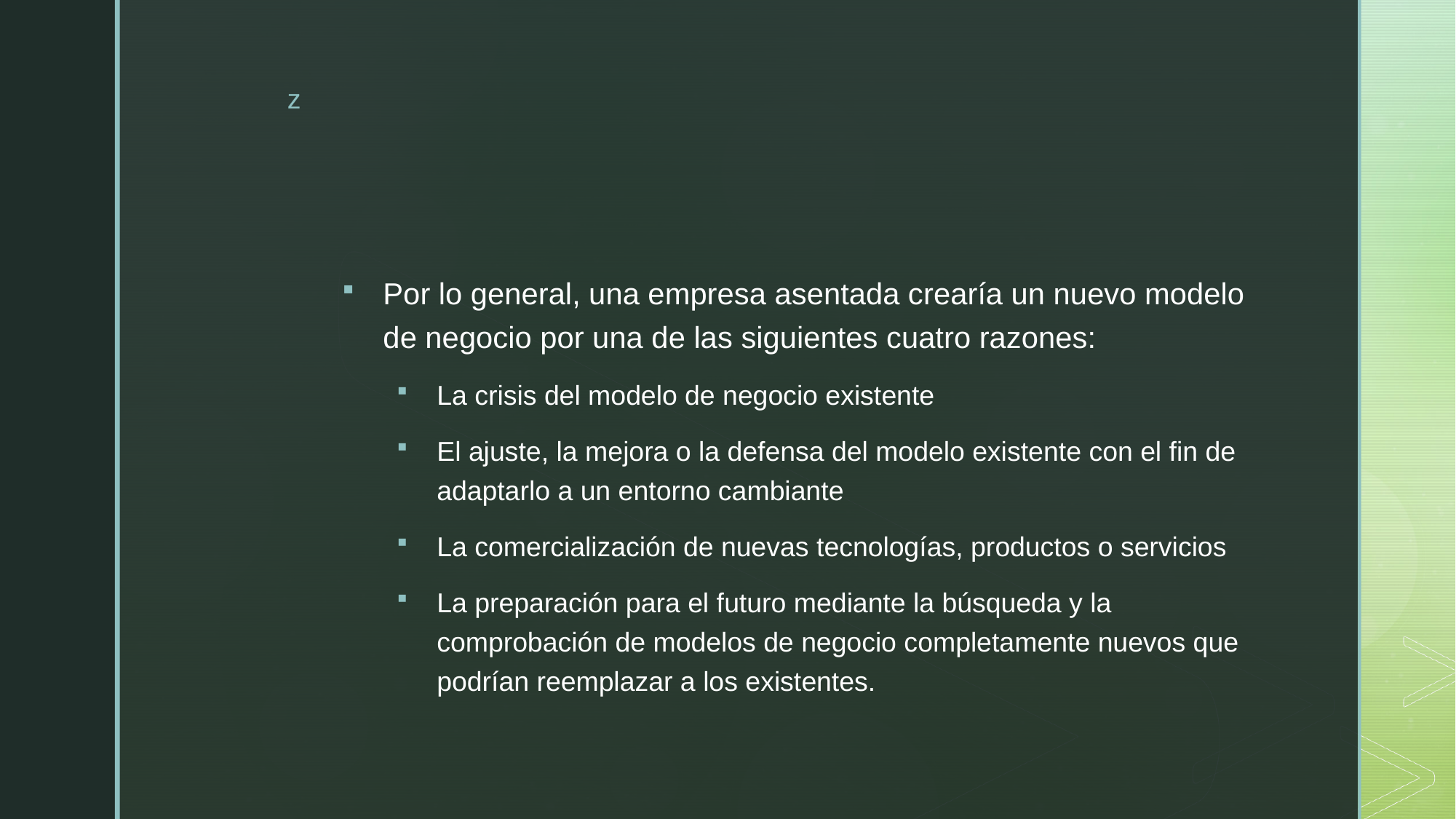

#
Por lo general, una empresa asentada crearía un nuevo modelo de negocio por una de las siguientes cuatro razones:
La crisis del modelo de negocio existente
El ajuste, la mejora o la defensa del modelo existente con el fin de adaptarlo a un entorno cambiante
La comercialización de nuevas tecnologías, productos o servicios
La preparación para el futuro mediante la búsqueda y la comprobación de modelos de negocio completamente nuevos que podrían reemplazar a los existentes.